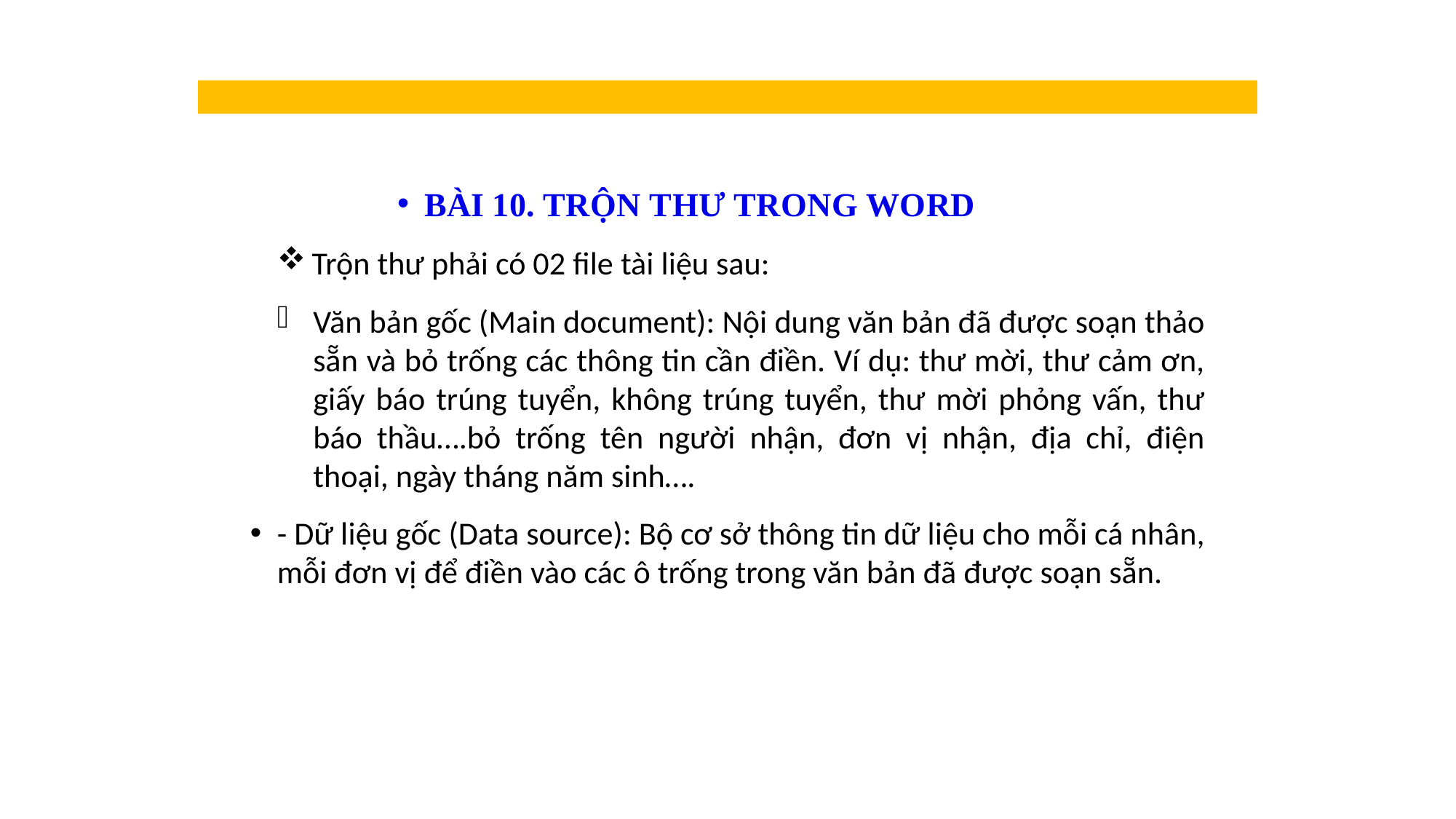

BÀI 10. TRỘN THƯ TRONG WORD
Trộn thư phải có 02 file tài liệu sau:
Văn bản gốc (Main document): Nội dung văn bản đã được soạn thảo sẵn và bỏ trống các thông tin cần điền. Ví dụ: thư mời, thư cảm ơn, giấy báo trúng tuyển, không trúng tuyển, thư mời phỏng vấn, thư báo thầu….bỏ trống tên người nhận, đơn vị nhận, địa chỉ, điện thoại, ngày tháng năm sinh….
- Dữ liệu gốc (Data source): Bộ cơ sở thông tin dữ liệu cho mỗi cá nhân, mỗi đơn vị để điền vào các ô trống trong văn bản đã được soạn sẵn.